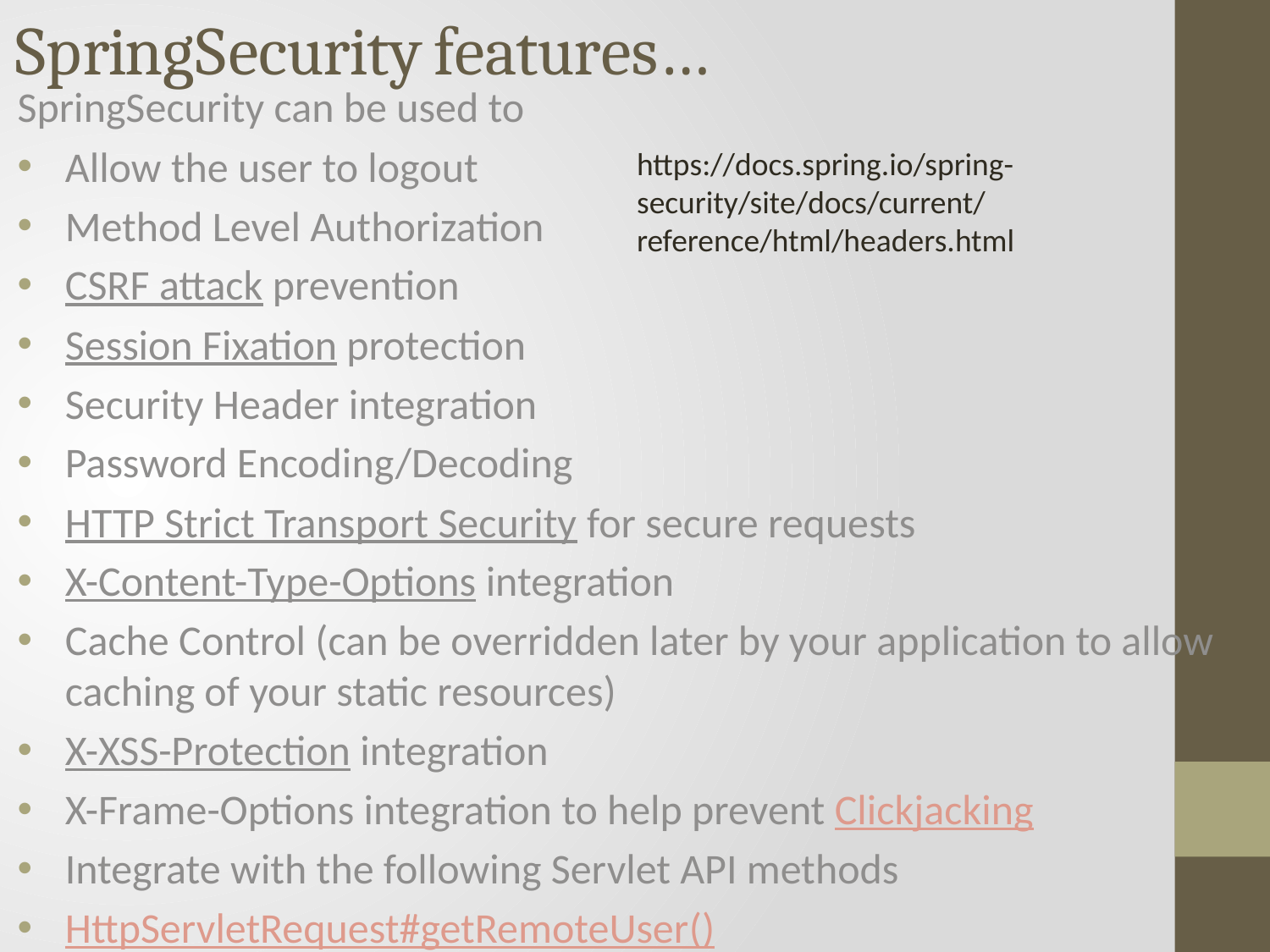

# SpringSecurity features…
SpringSecurity can be used to
Allow the user to logout
Method Level Authorization
CSRF attack prevention
Session Fixation protection
Security Header integration
Password Encoding/Decoding
HTTP Strict Transport Security for secure requests
X-Content-Type-Options integration
Cache Control (can be overridden later by your application to allow caching of your static resources)
X-XSS-Protection integration
X-Frame-Options integration to help prevent Clickjacking
Integrate with the following Servlet API methods
HttpServletRequest#getRemoteUser()
HttpServletRequest.html#getUserPrincipal()
HttpServletRequest.html#isUserInRole(java.lang.String)
HttpServletRequest.html#login(java.lang.String, java.lang.String)
HttpServletRequest.html#logout()
https://docs.spring.io/spring-security/site/docs/current/reference/html/headers.html